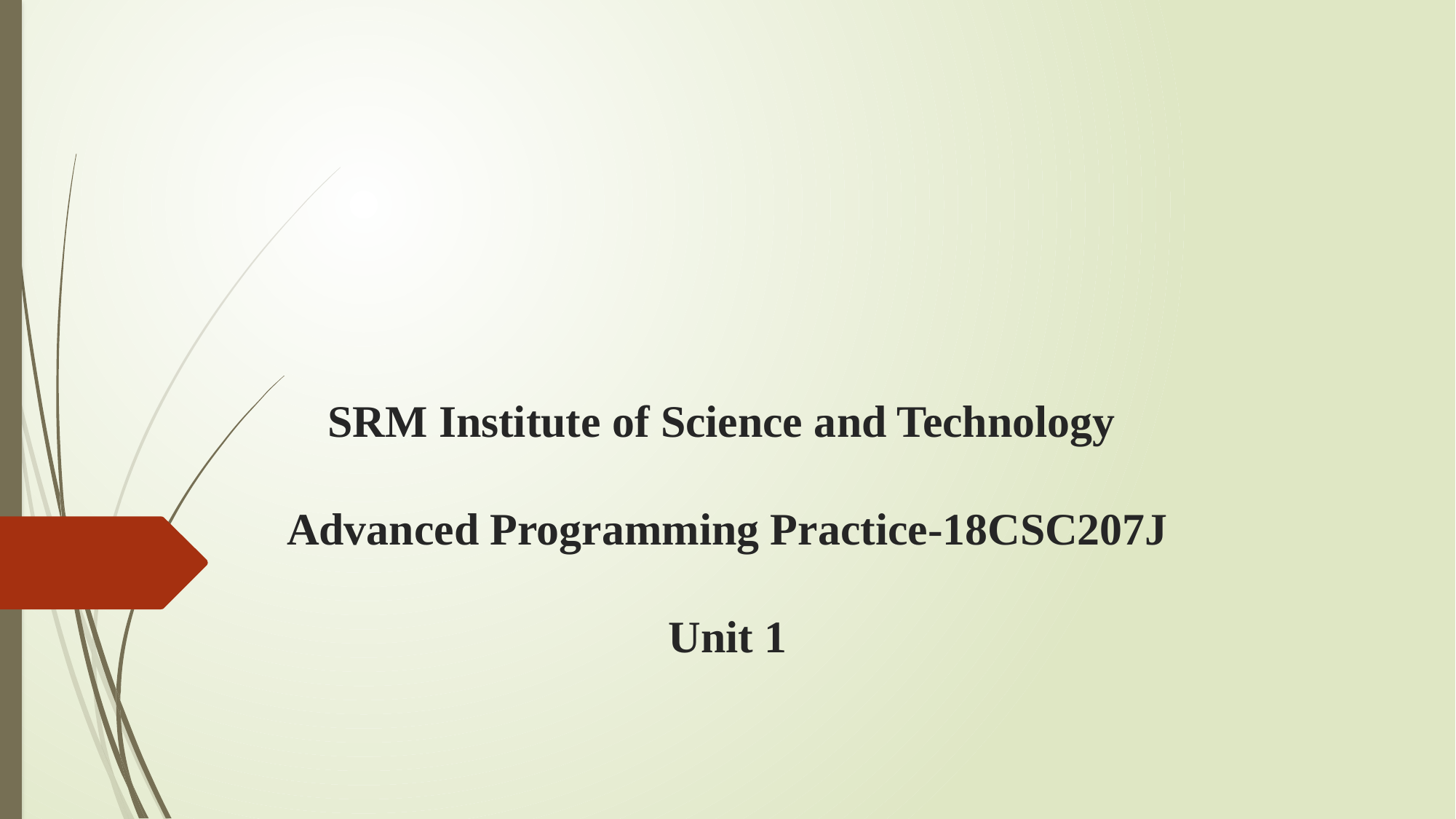

# SRM Institute of Science and Technology Advanced Programming Practice-18CSC207J Unit 1